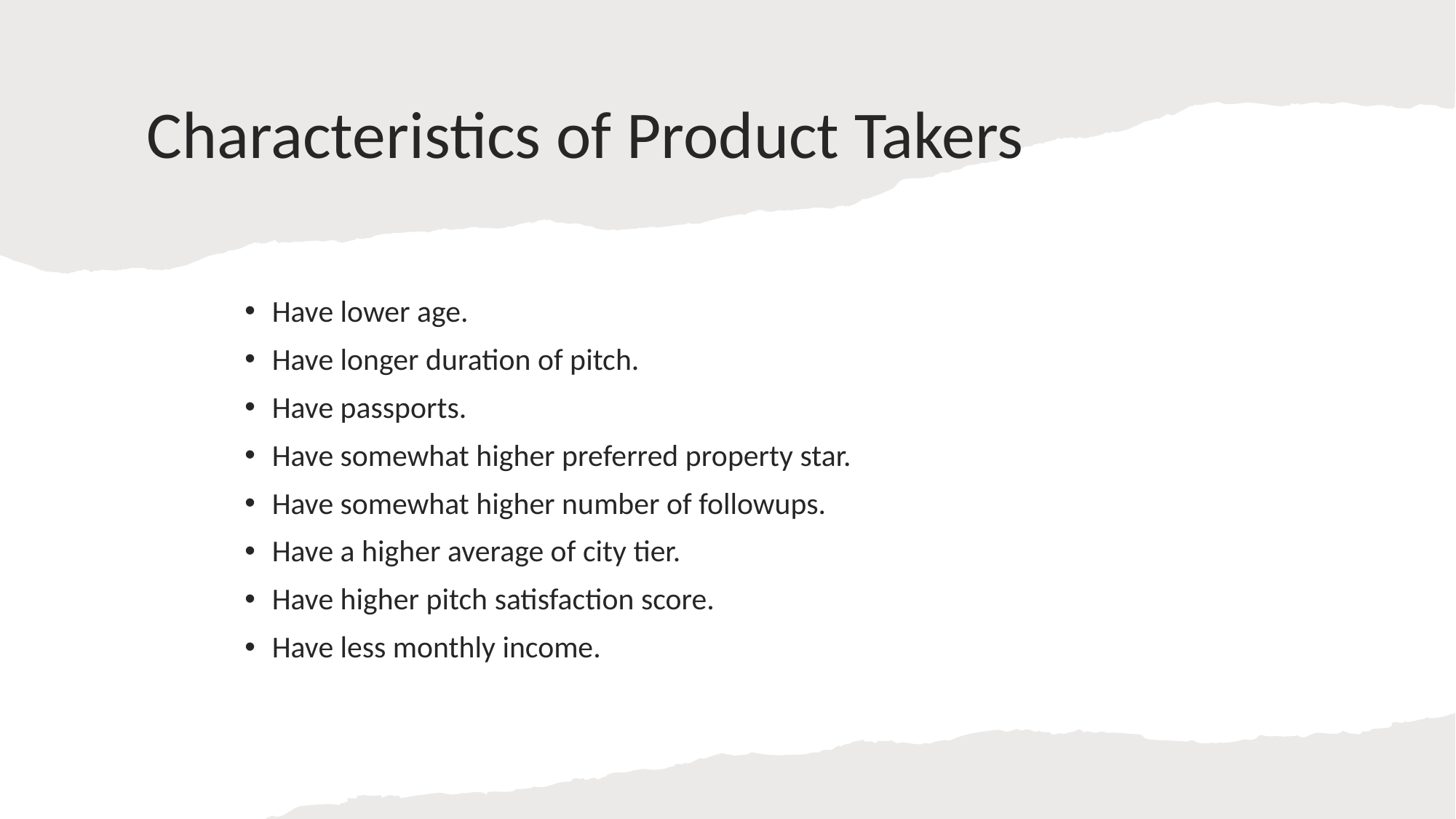

# Characteristics of Product Takers
Have lower age.
Have longer duration of pitch.
Have passports.
Have somewhat higher preferred property star.
Have somewhat higher number of followups.
Have a higher average of city tier.
Have higher pitch satisfaction score.
Have less monthly income.